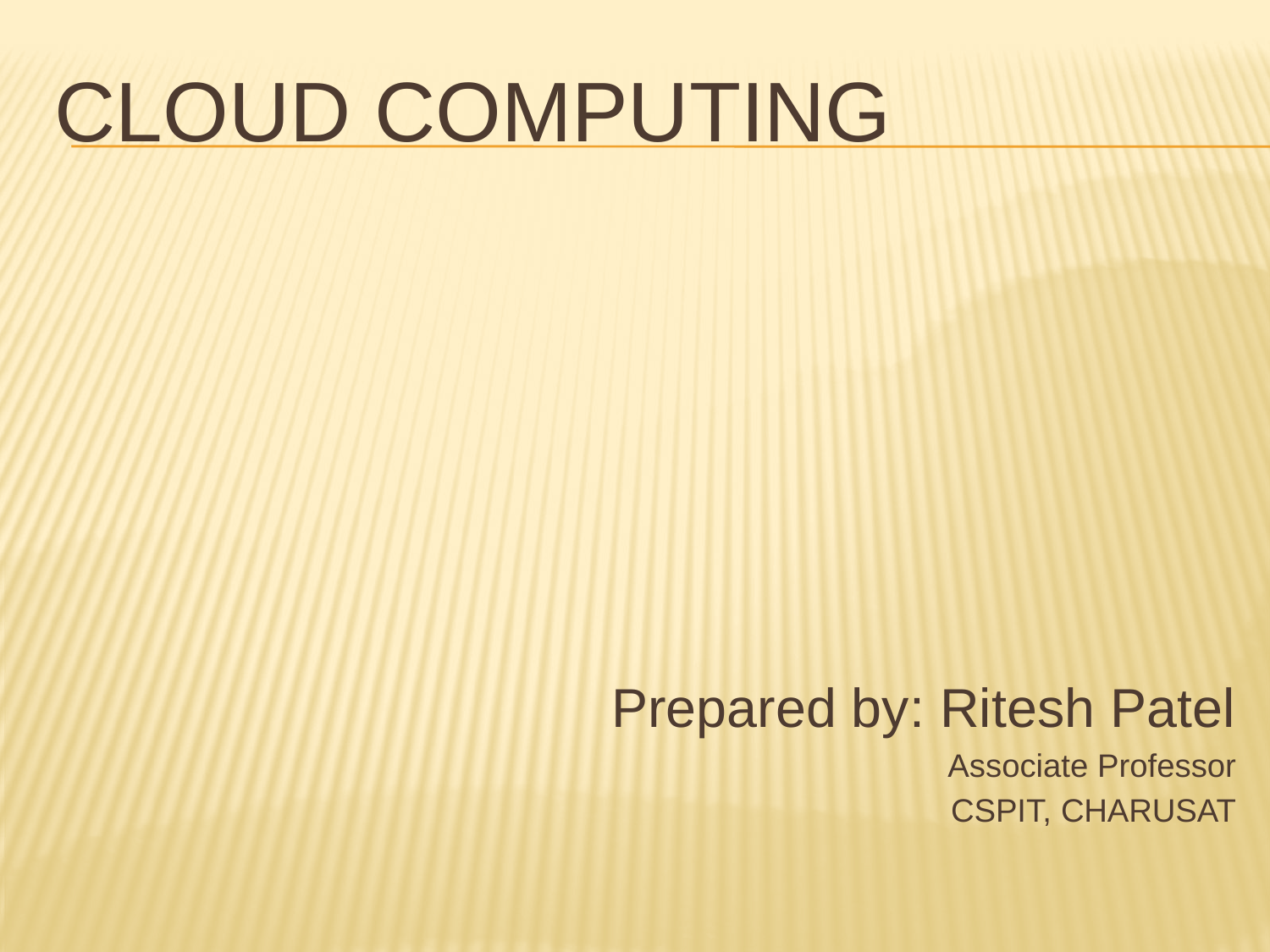

# Cloud Computing
Prepared by: Ritesh Patel
Associate Professor
CSPIT, CHARUSAT